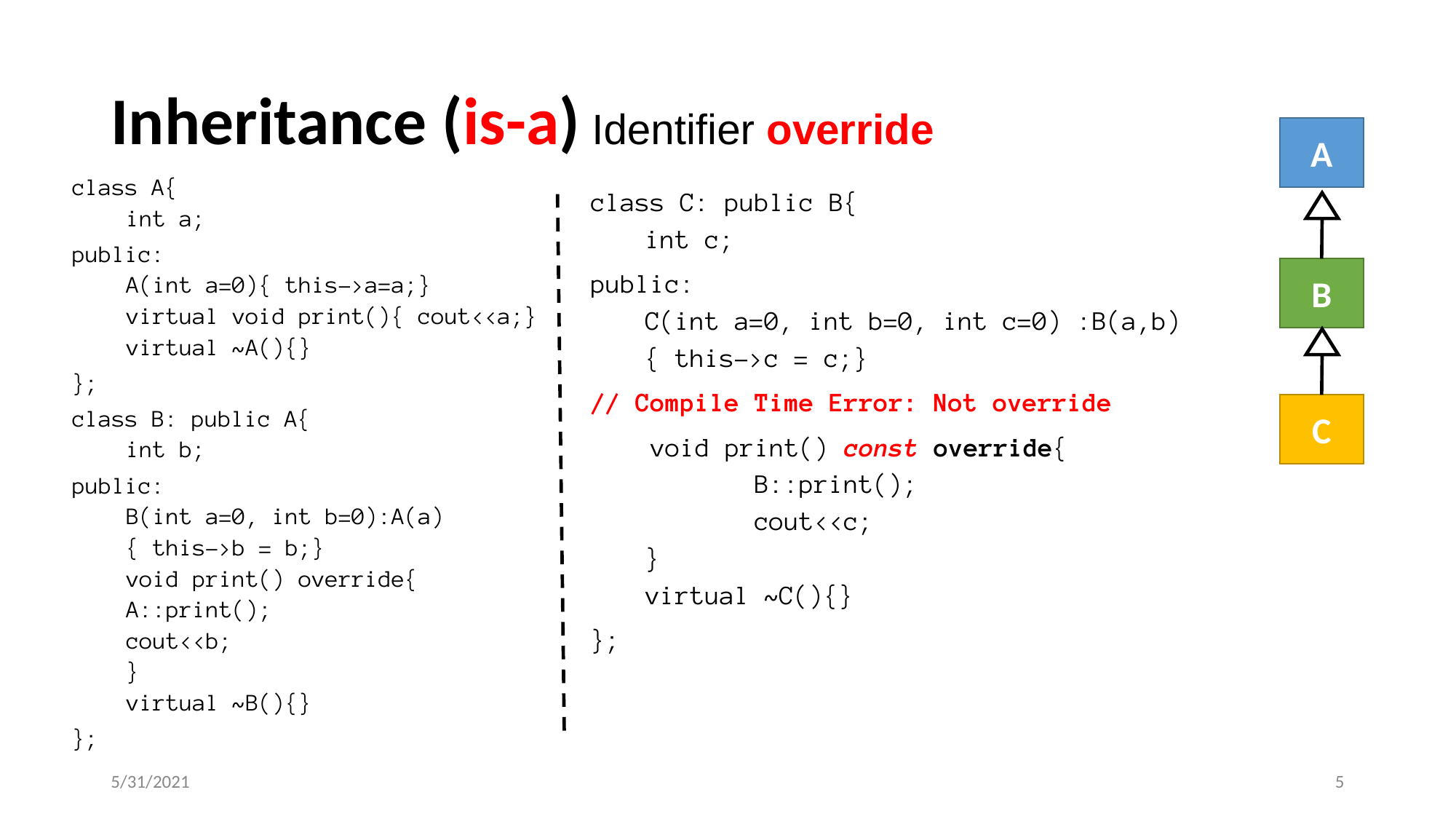

# Inheritance (is-a) Identifier override
A
B

C
class A{
int a;
public:
A(int a=0){ this->a=a;}
virtual void print(){ cout<<a;}
virtual ~A(){}
};
class B: public A{
int b;
public:
B(int a=0, int b=0):A(a)
{ this->b = b;}
void print() override{
	A::print();
	cout<<b;
}
virtual ~B(){}
};

class C: public B{
int c;
public:
C(int a=0, int b=0, int c=0) :B(a,b)
{ this->c = c;}
// Compile Time Error: Not override
    void print() const override{
	B::print();
	cout<<c;
}
virtual ~C(){}
};

5/31/2021
5